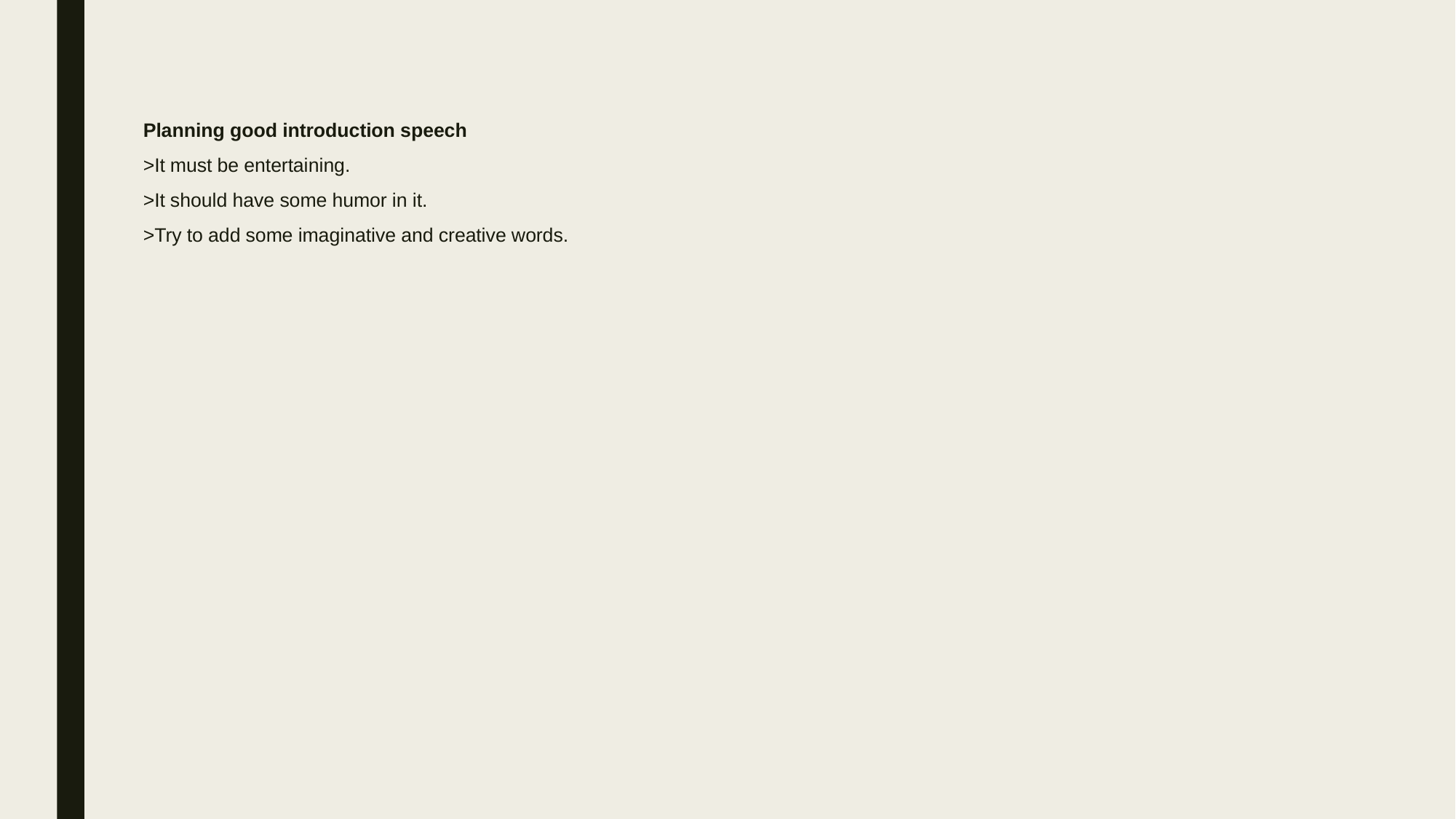

# Planning good introduction speech >It must be entertaining. >It should have some humor in it. >Try to add some imaginative and creative words.